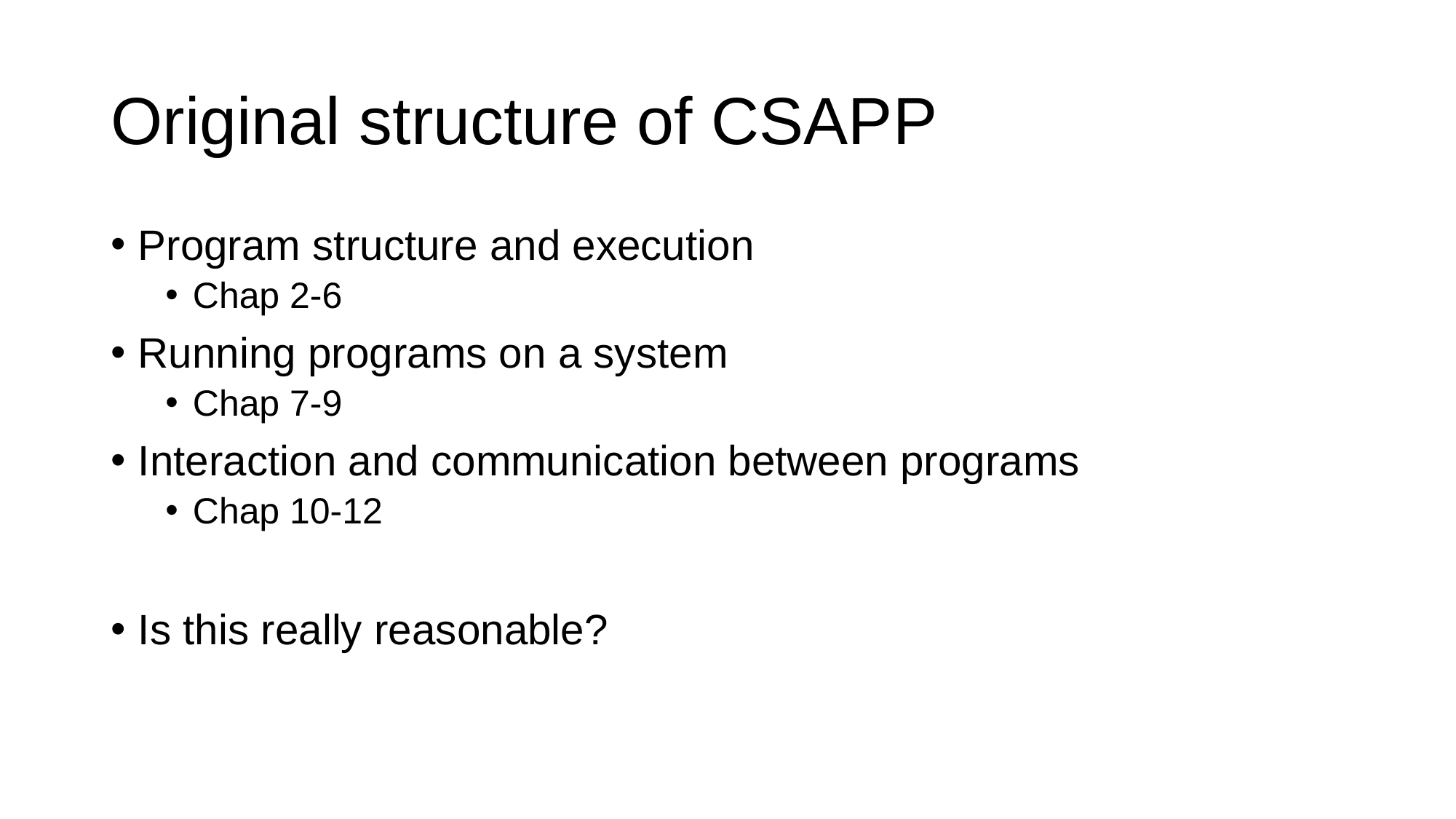

# Original structure of CSAPP
Program structure and execution
Chap 2-6
Running programs on a system
Chap 7-9
Interaction and communication between programs
Chap 10-12

Is this really reasonable?